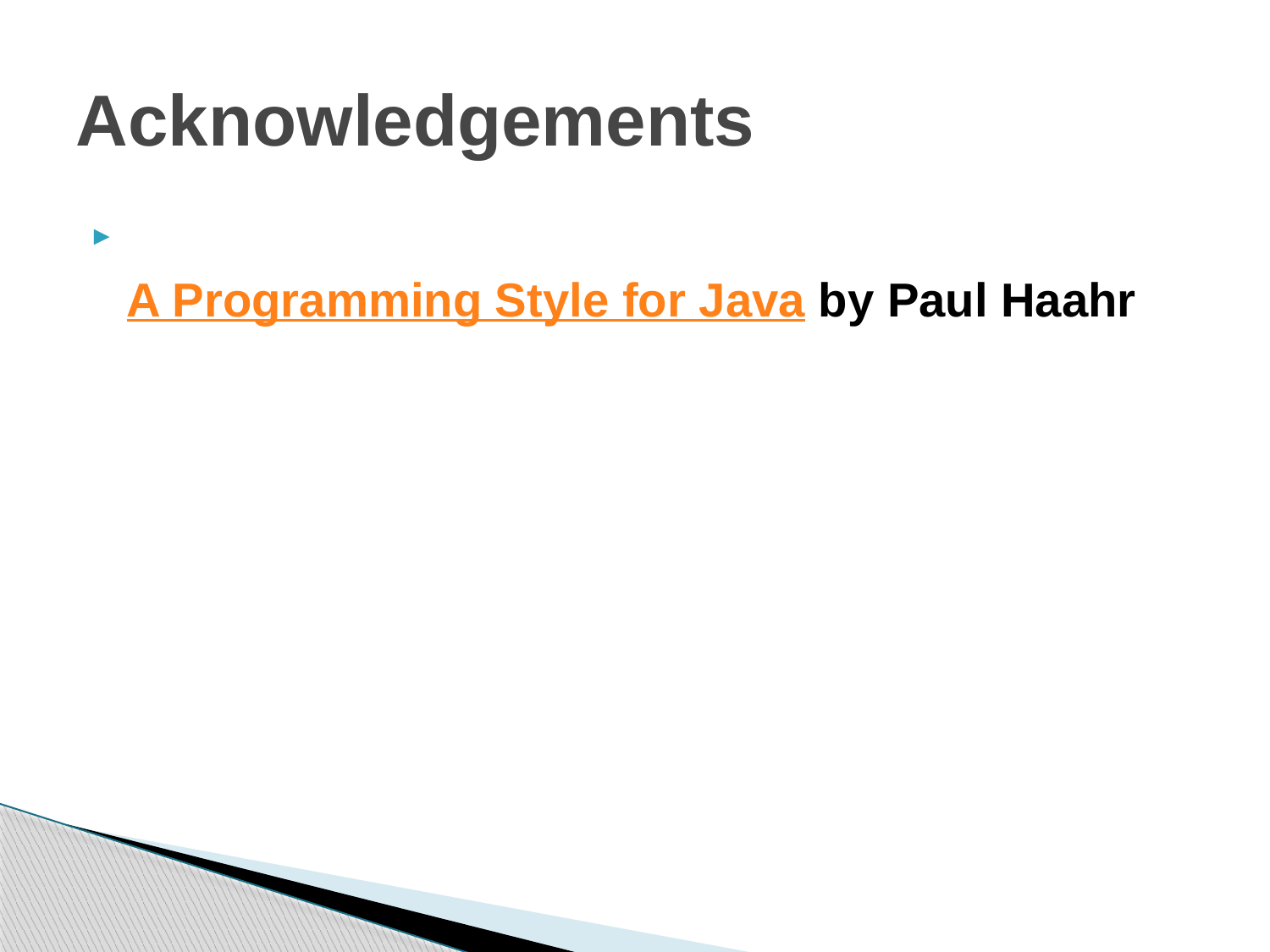

# Acknowledgements
A Programming Style for Java by Paul Haahr